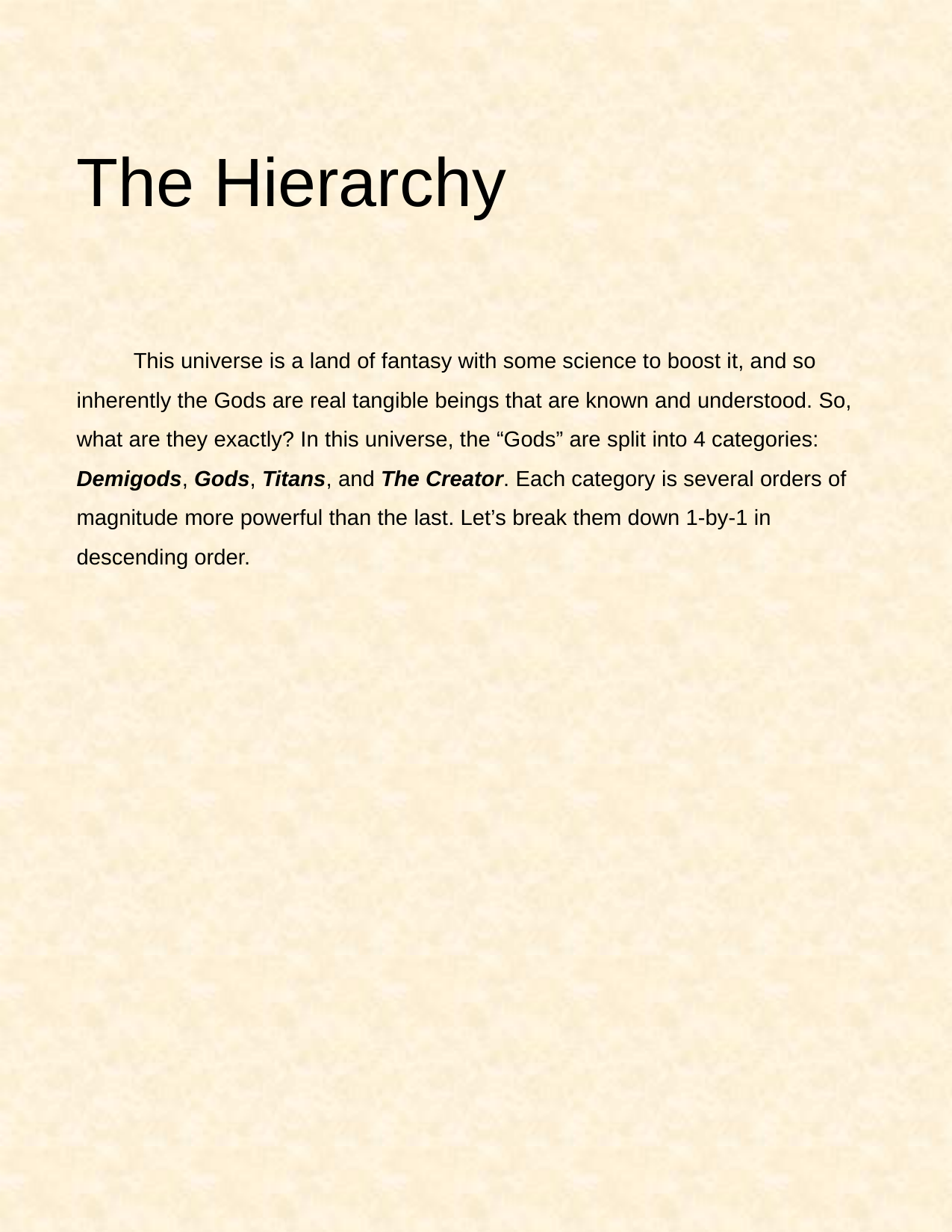

# The Hierarchy
This universe is a land of fantasy with some science to boost it, and so inherently the Gods are real tangible beings that are known and understood. So, what are they exactly? In this universe, the “Gods” are split into 4 categories: Demigods, Gods, Titans, and The Creator. Each category is several orders of magnitude more powerful than the last. Let’s break them down 1-by-1 in descending order.